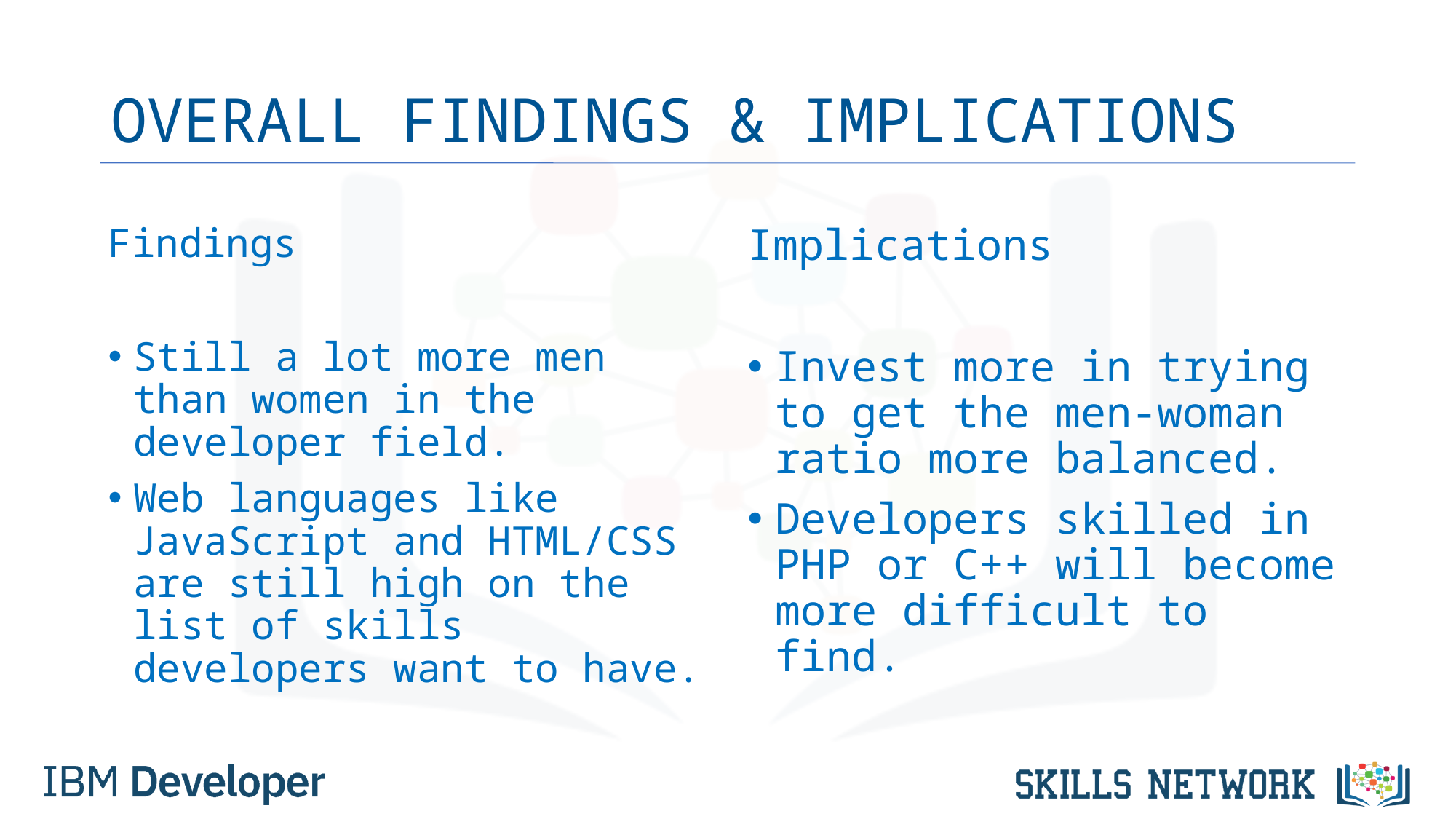

# OVERALL FINDINGS & IMPLICATIONS
Findings

Still a lot more men than women in the developer field.
Web languages like JavaScript and HTML/CSS are still high on the list of skills developers want to have.
Implications

Invest more in trying to get the men-woman ratio more balanced.
Developers skilled in PHP or C++ will become more difficult to find.